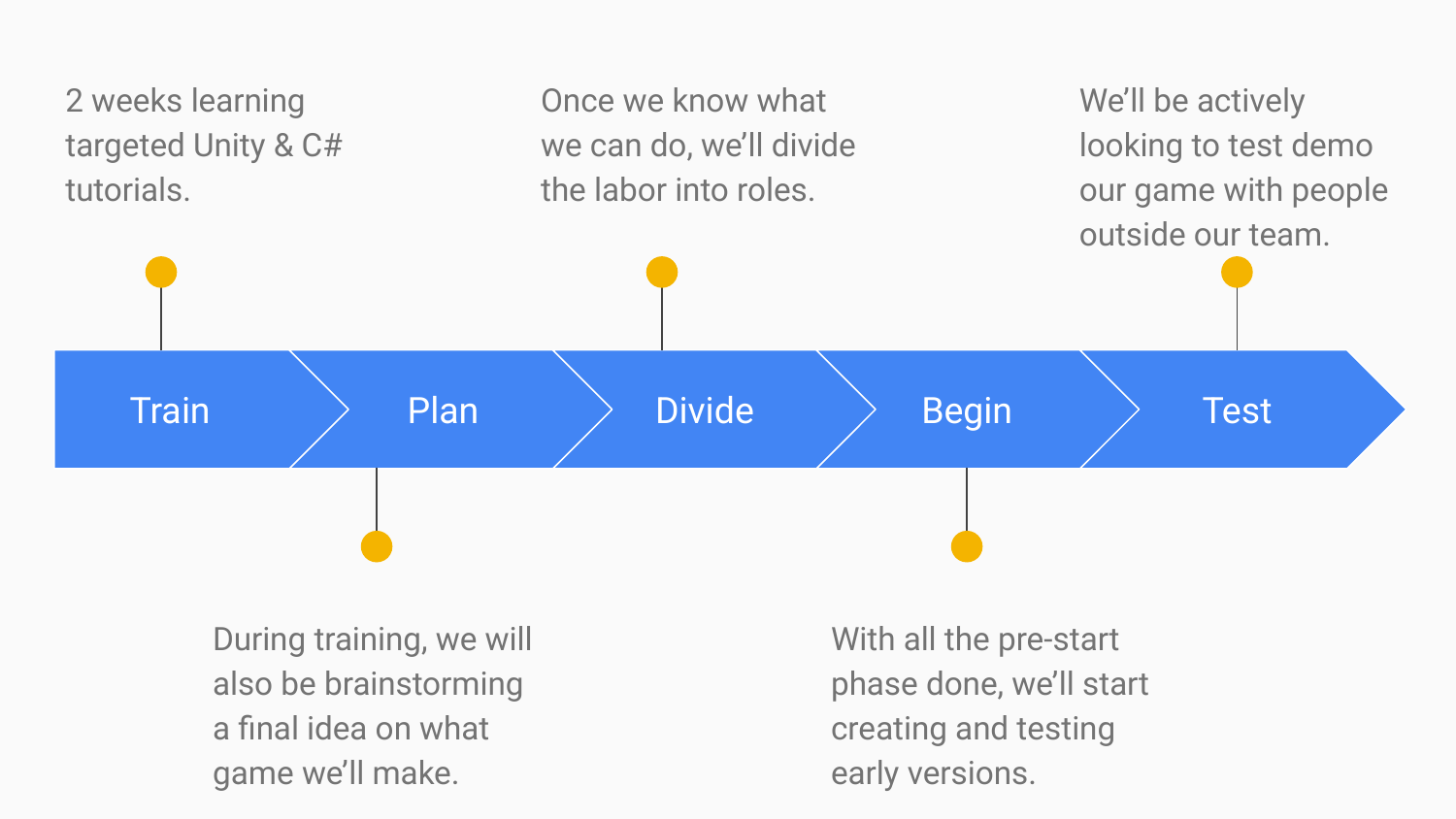

2 weeks learning targeted Unity & C# tutorials.
Once we know what we can do, we’ll divide the labor into roles.
We’ll be actively looking to test demo our game with people outside our team.

Train
Plan
Divide
Begin
Test

During training, we will also be brainstorming a final idea on what game we’ll make.
With all the pre-start phase done, we’ll start creating and testing early versions.